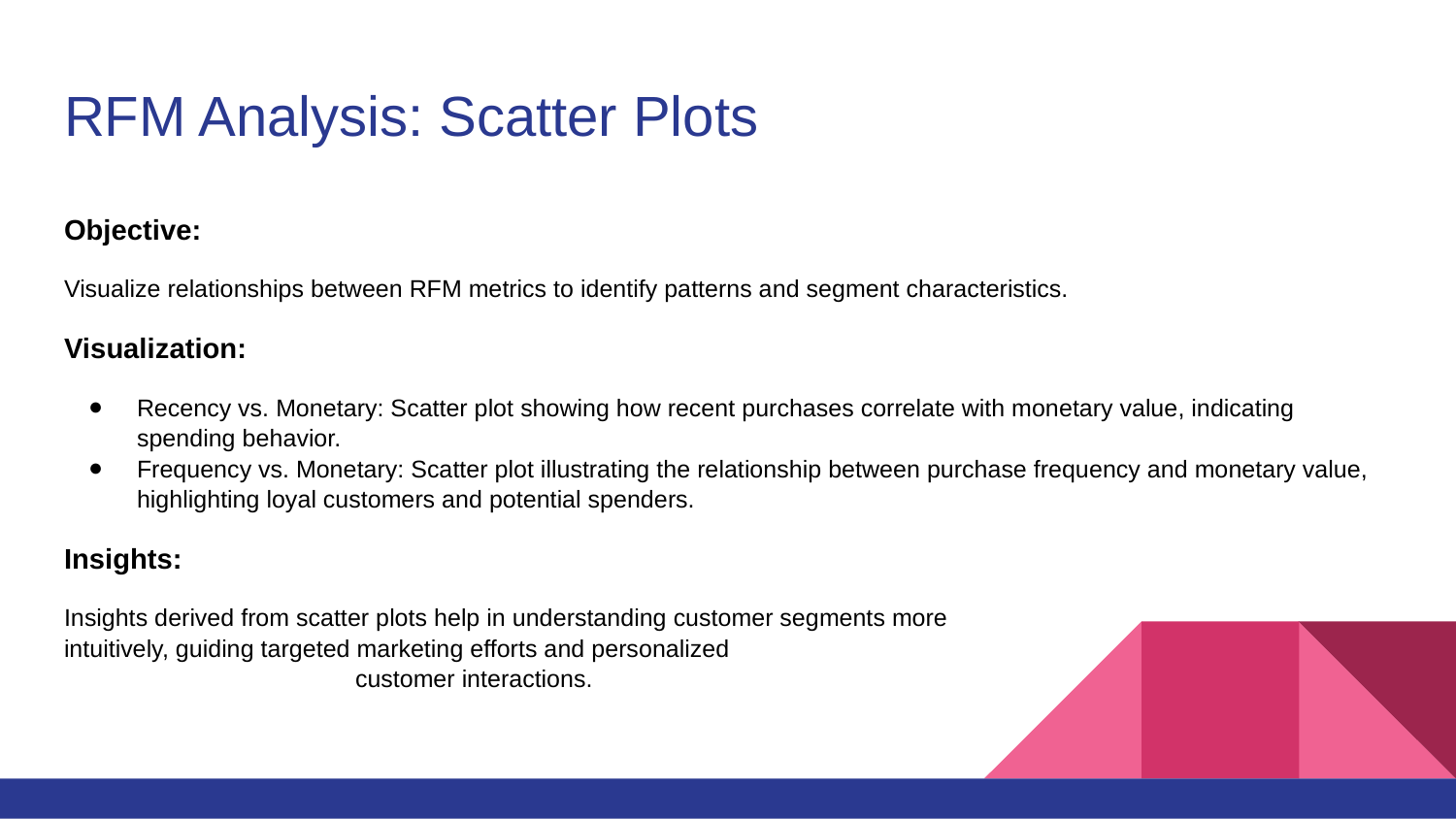

# RFM Analysis: Scatter Plots
Objective:
Visualize relationships between RFM metrics to identify patterns and segment characteristics.
Visualization:
Recency vs. Monetary: Scatter plot showing how recent purchases correlate with monetary value, indicating spending behavior.
Frequency vs. Monetary: Scatter plot illustrating the relationship between purchase frequency and monetary value, highlighting loyal customers and potential spenders.
Insights:
Insights derived from scatter plots help in understanding customer segments more 			intuitively, guiding targeted marketing efforts and personalized 							customer interactions.